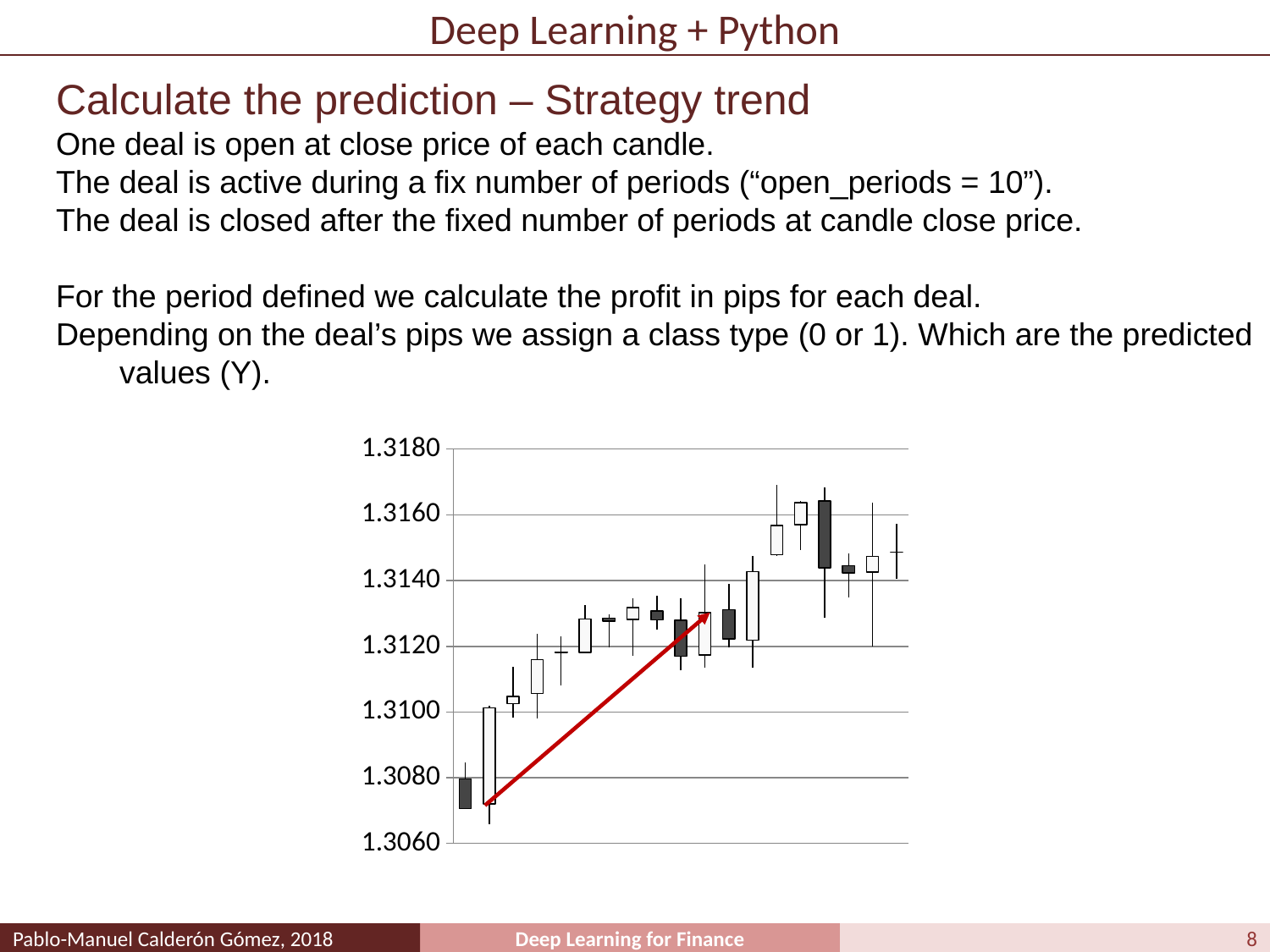

# Deep Learning + Python
Calculate the prediction – Strategy trend
One deal is open at close price of each candle.
The deal is active during a fix number of periods (“open_periods = 10”).
The deal is closed after the fixed number of periods at candle close price.

For the period defined we calculate the profit in pips for each deal.
Depending on the deal’s pips we assign a class type (0 or 1). Which are the predicted values (Y).

[unsupported chart]

8
Pablo-Manuel Calderón Gómez, 2018
Deep Learning for Finance